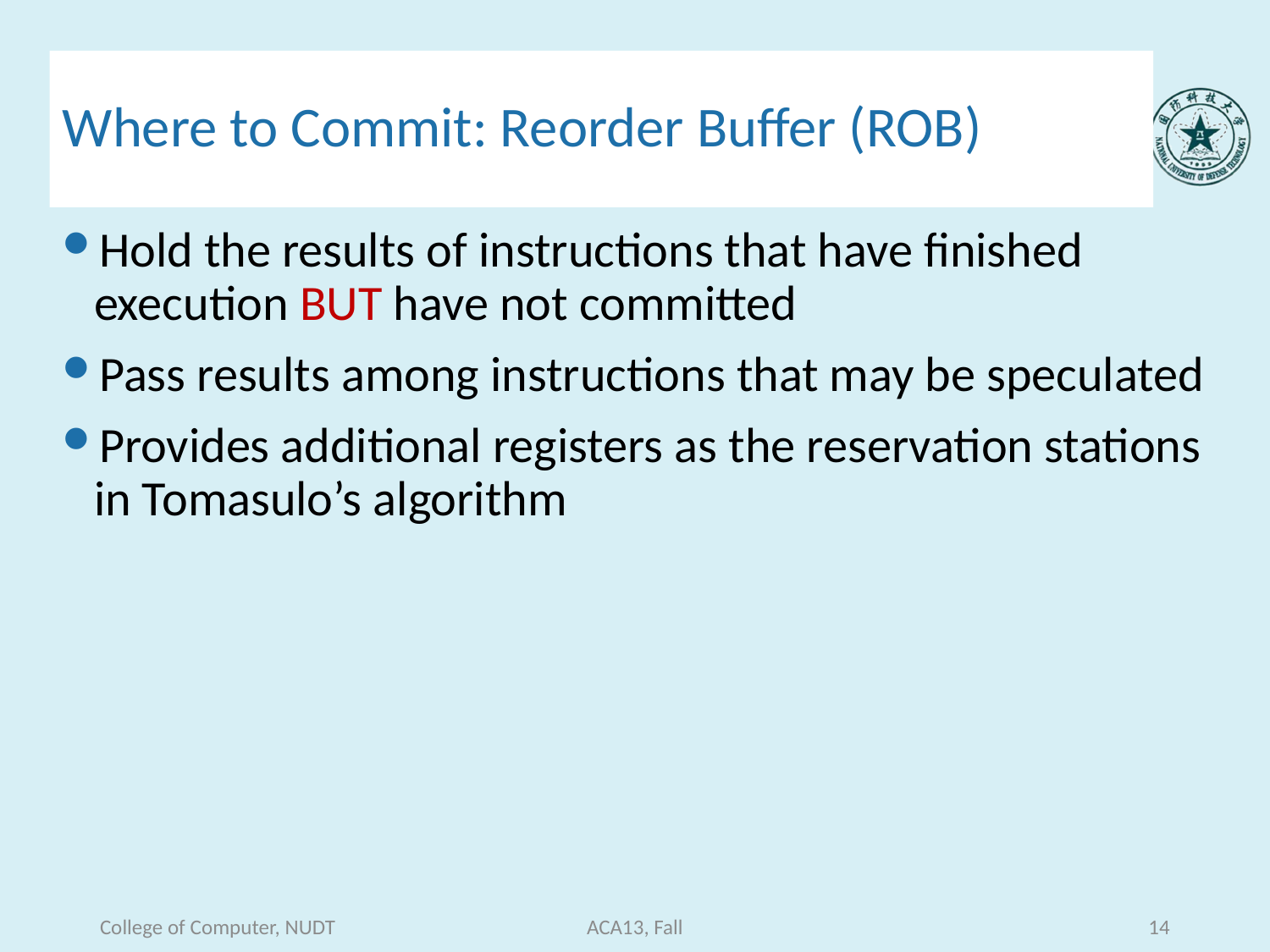

# Where to Commit: Reorder Buffer (ROB)
Hold the results of instructions that have finished execution BUT have not committed
Pass results among instructions that may be speculated
Provides additional registers as the reservation stations in Tomasulo’s algorithm
College of Computer, NUDT
ACA13, Fall
14